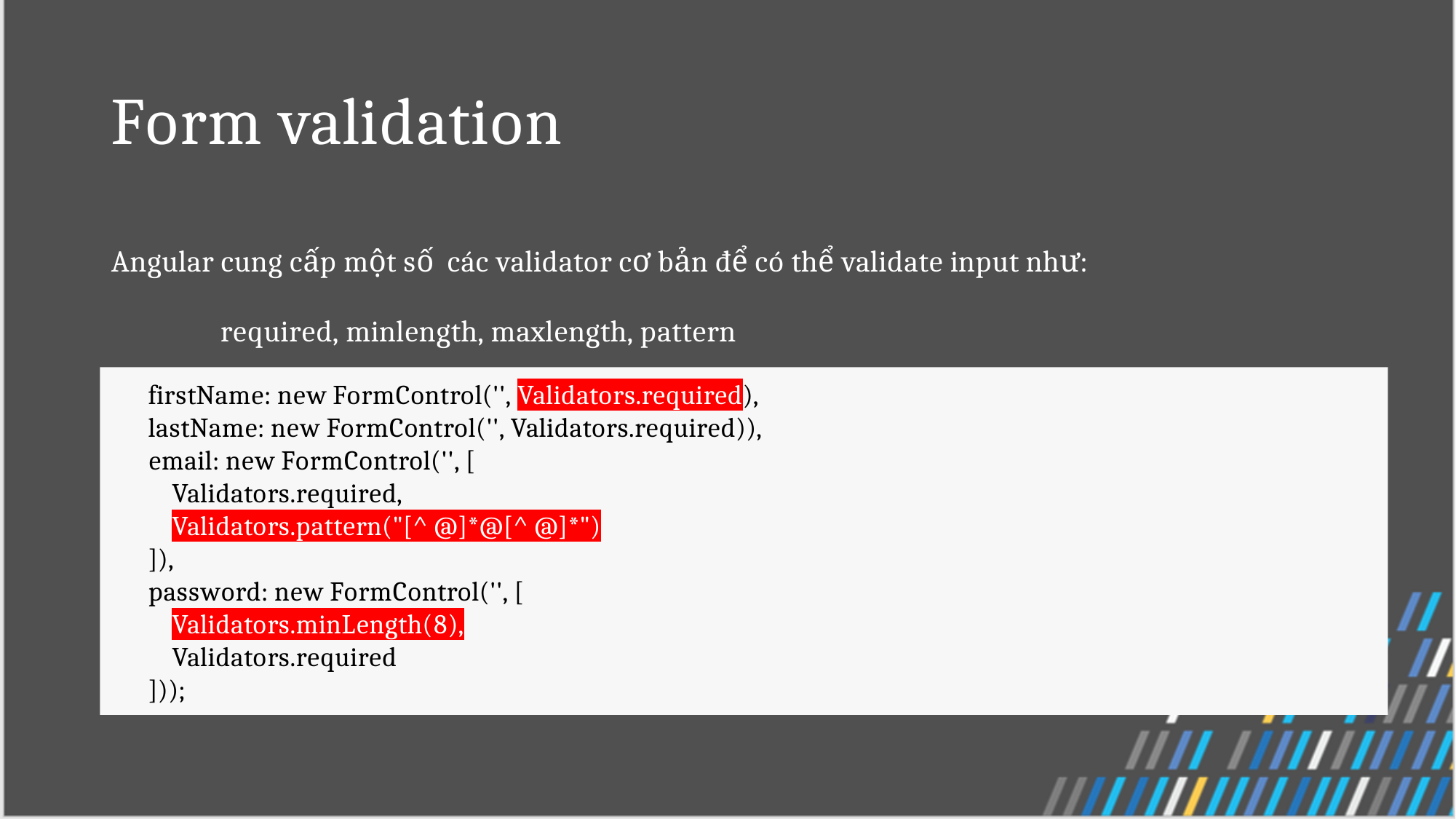

# Form validation
Angular cung cấp một số  các validator cơ bản để có thể validate input như:
	required, minlength, maxlength, pattern

        firstName: new FormControl('', Validators.required),
        lastName: new FormControl('', Validators.required)),
        email: new FormControl('', [
            Validators.required,
            Validators.pattern("[^ @]*@[^ @]*")
        ]),
        password: new FormControl('', [
            Validators.minLength(8),
            Validators.required
        ]));